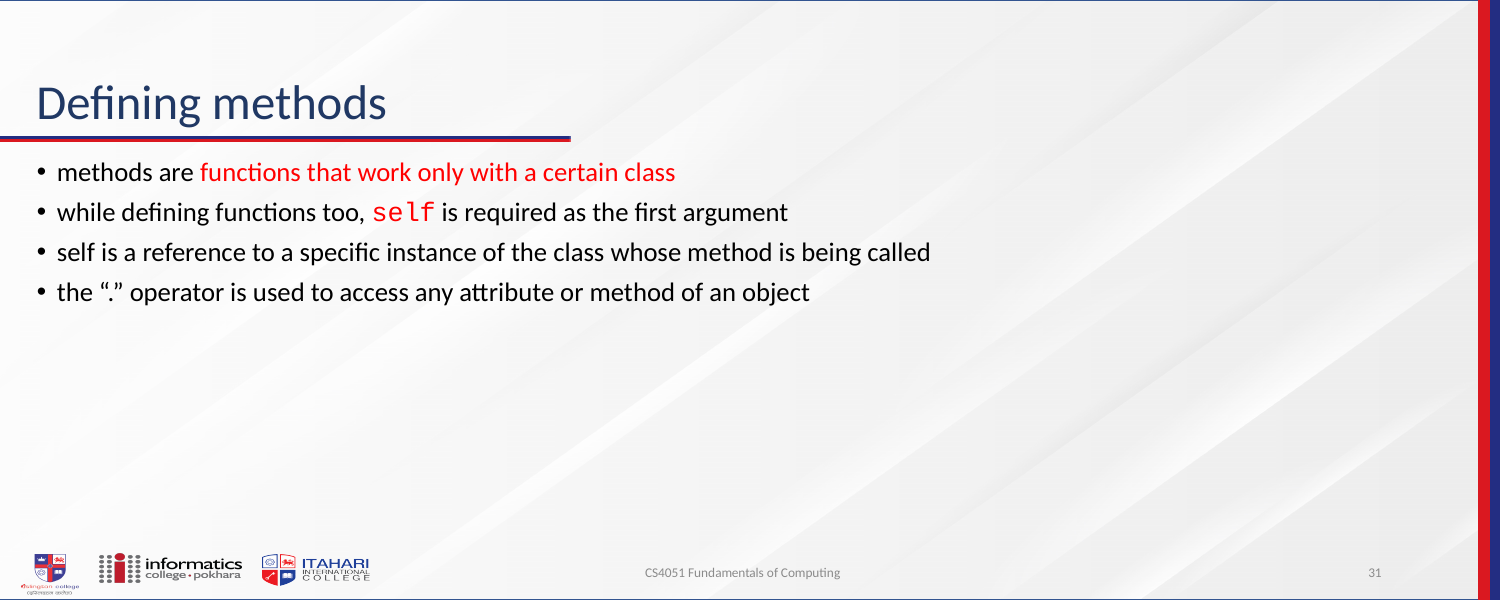

# Defining methods
methods are functions that work only with a certain class
while defining functions too, self is required as the first argument
self is a reference to a specific instance of the class whose method is being called
the “.” operator is used to access any attribute or method of an object
CS4051 Fundamentals of Computing
31